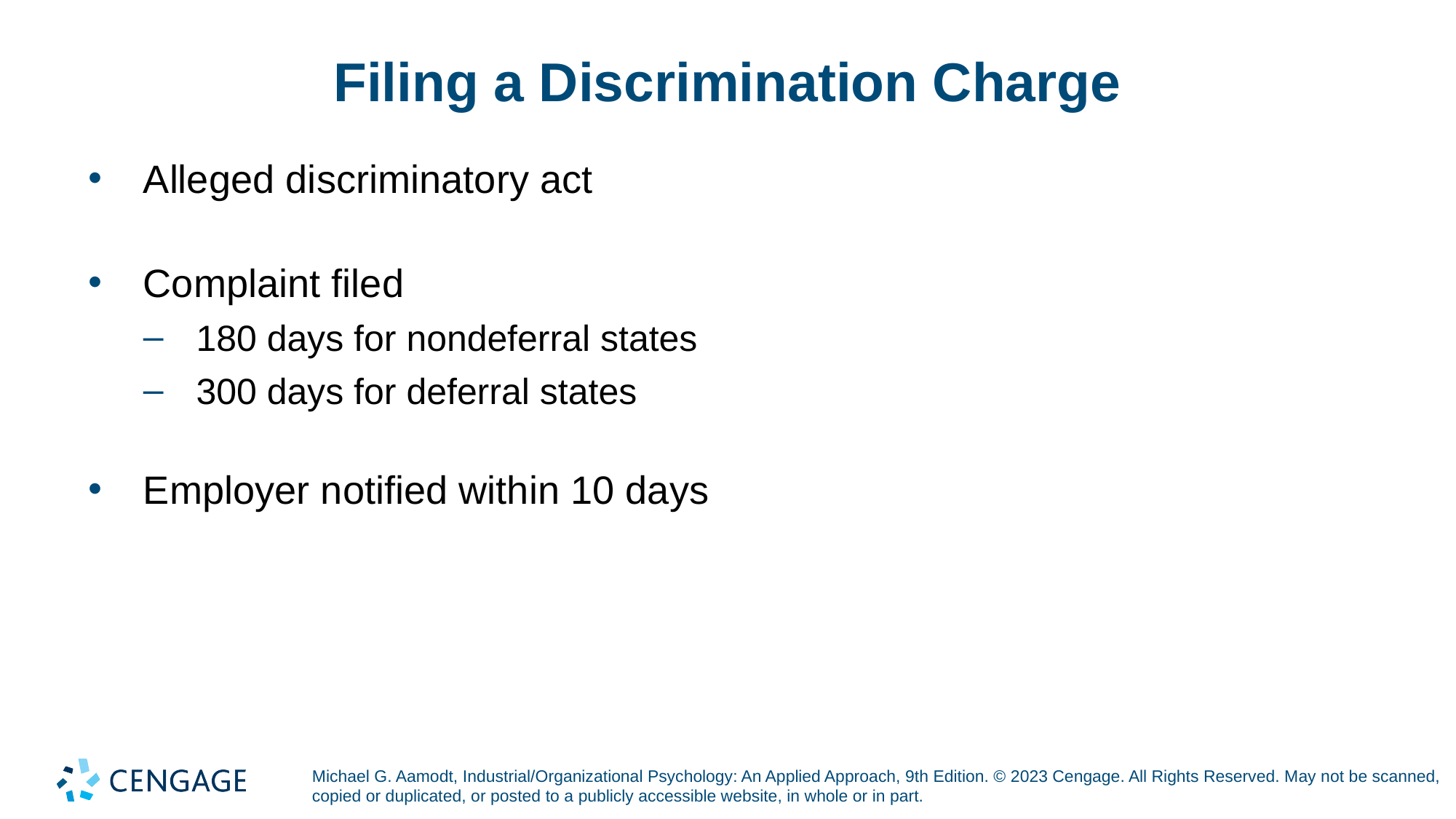

# Filing a Discrimination Charge
Alleged discriminatory act
Complaint filed
180 days for nondeferral states
300 days for deferral states
Employer notified within 10 days